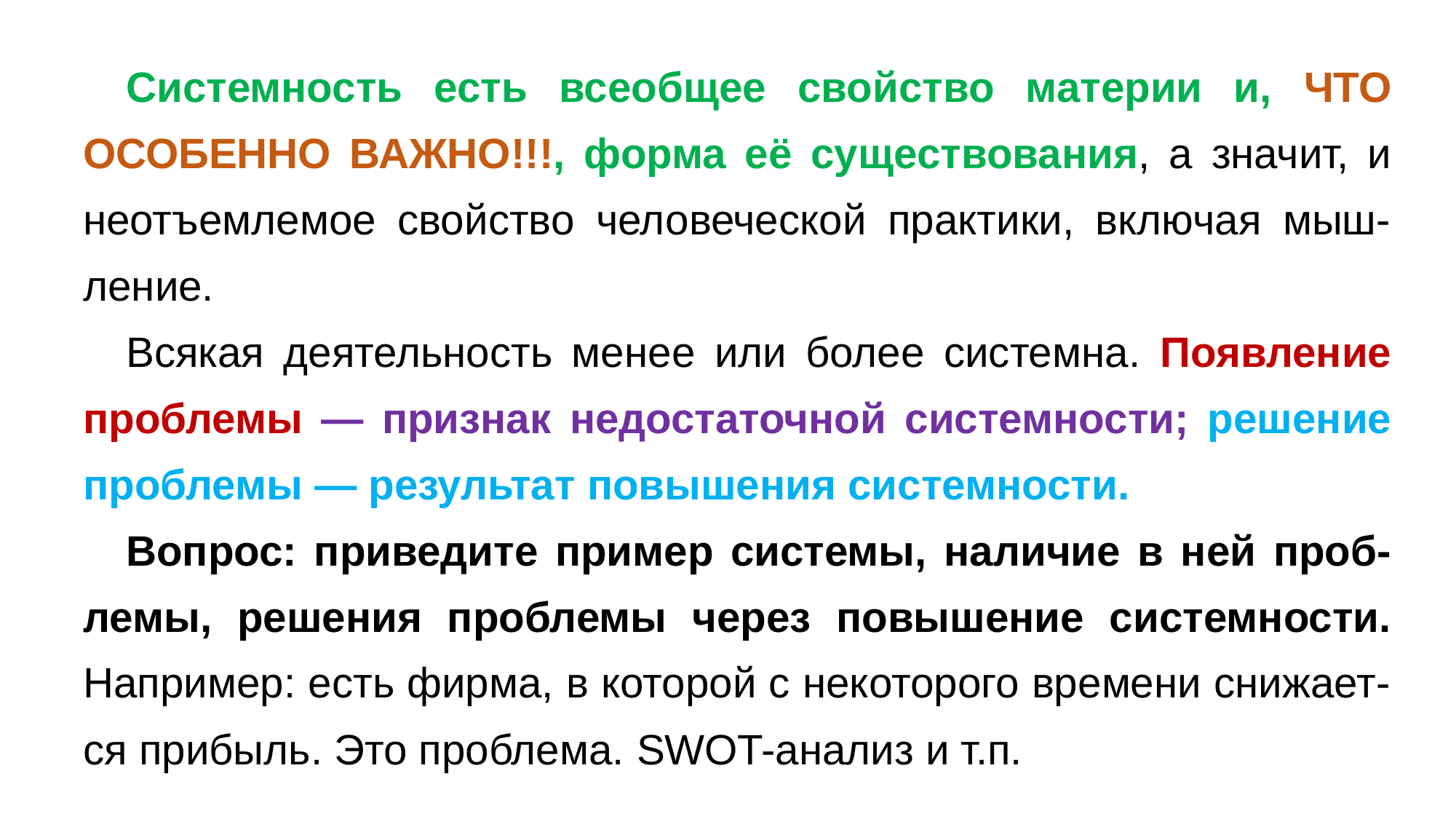

Системность есть всеобщее свойство материи и, ЧТО ОСОБЕННО ВАЖНО!!!, форма её существования, а значит, и неотъемлемое свойство человеческой практики, включая мыш-ление.
Всякая деятельность менее или более системна. Появление проблемы — признак недостаточной системности; решение проблемы — результат повышения системности.
Вопрос: приведите пример системы, наличие в ней проб-лемы, решения проблемы через повышение системности. Например: есть фирма, в которой с некоторого времени снижает-ся прибыль. Это проблема. SWOT-анализ и т.п.